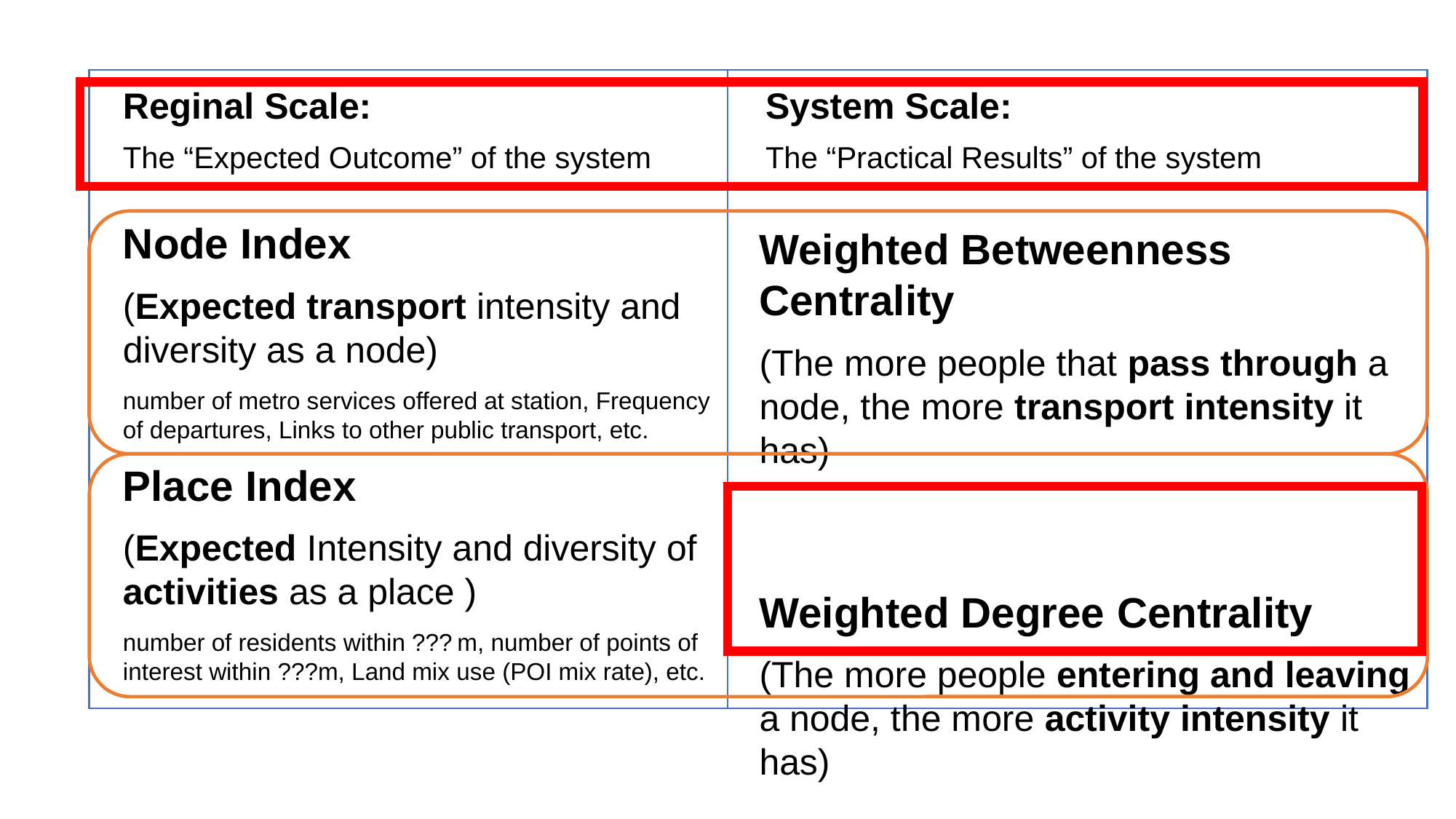

Reginal Scale:
The “Expected Outcome” of the system
System Scale:
The “Practical Results” of the system

Node Index
(Expected transport intensity and diversity as a node)
number of metro services offered at station, Frequency of departures, Links to other public transport, etc.
Place Index
(Expected Intensity and diversity of activities as a place )
number of residents within ??? m, number of points of interest within ???m, Land mix use (POI mix rate), etc.
Weighted Betweenness Centrality
(The more people that pass through a node, the more transport intensity it has)

Weighted Degree Centrality
(The more people entering and leaving a node, the more activity intensity it has)